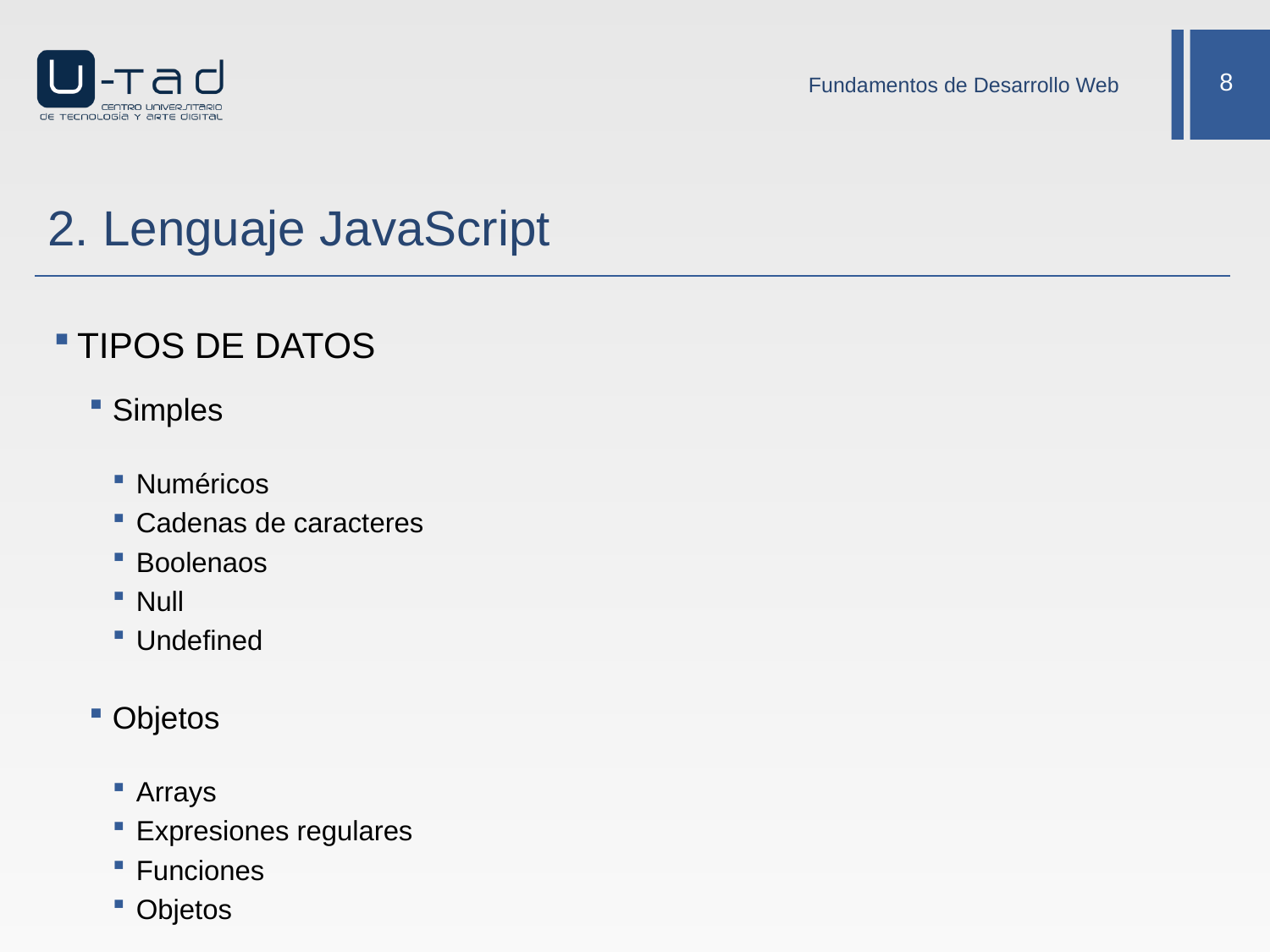

Fundamentos de Desarrollo Web
# 2. Lenguaje JavaScript
TIPOS DE DATOS

Simples

Numéricos
Cadenas de caracteres
Boolenaos
Null
Undefined

Objetos

Arrays
Expresiones regulares
Funciones
Objetos